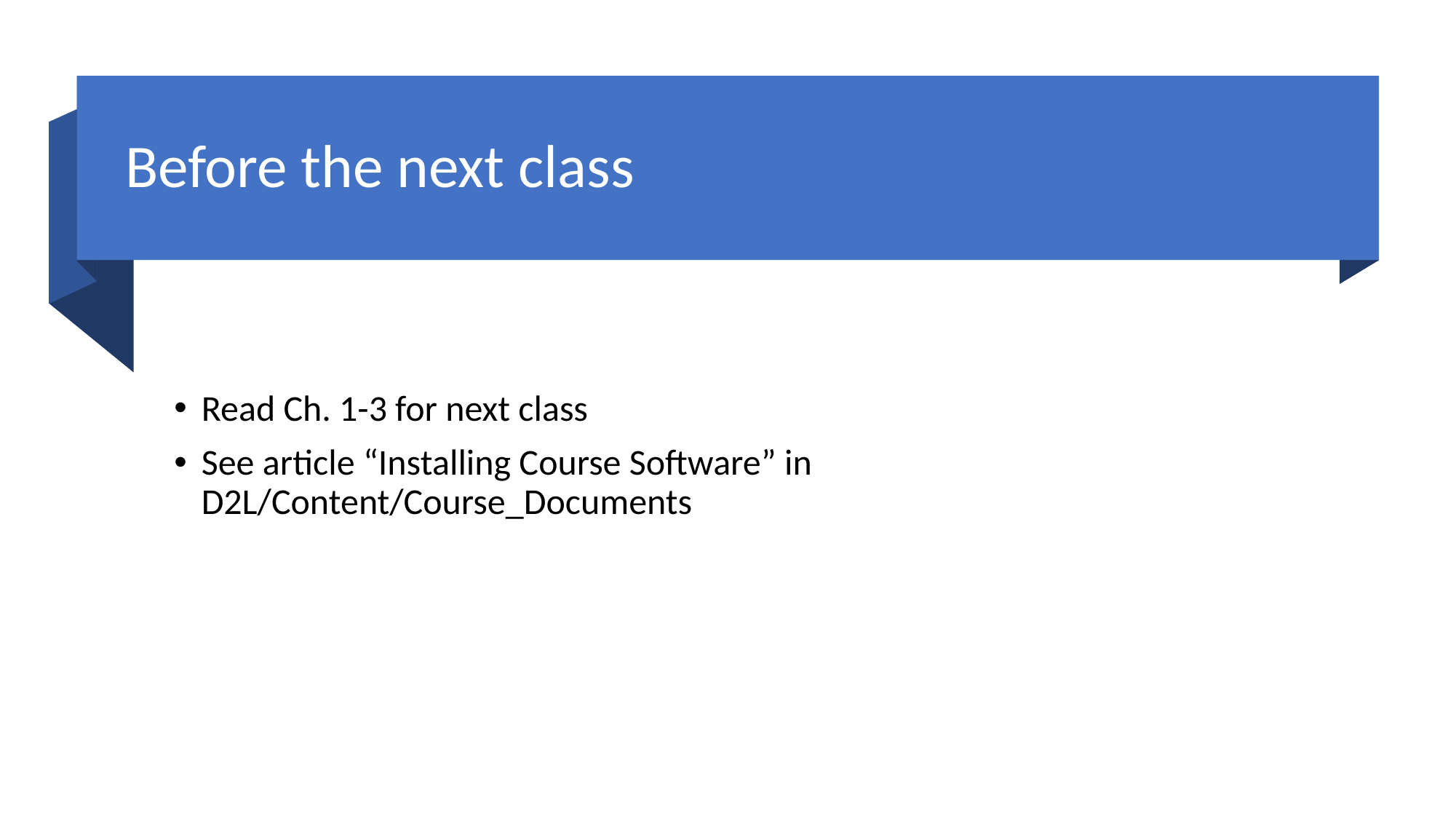

# Before the next class

Read Ch. 1-3 for next class
See article “Installing Course Software” in D2L/Content/Course_Documents